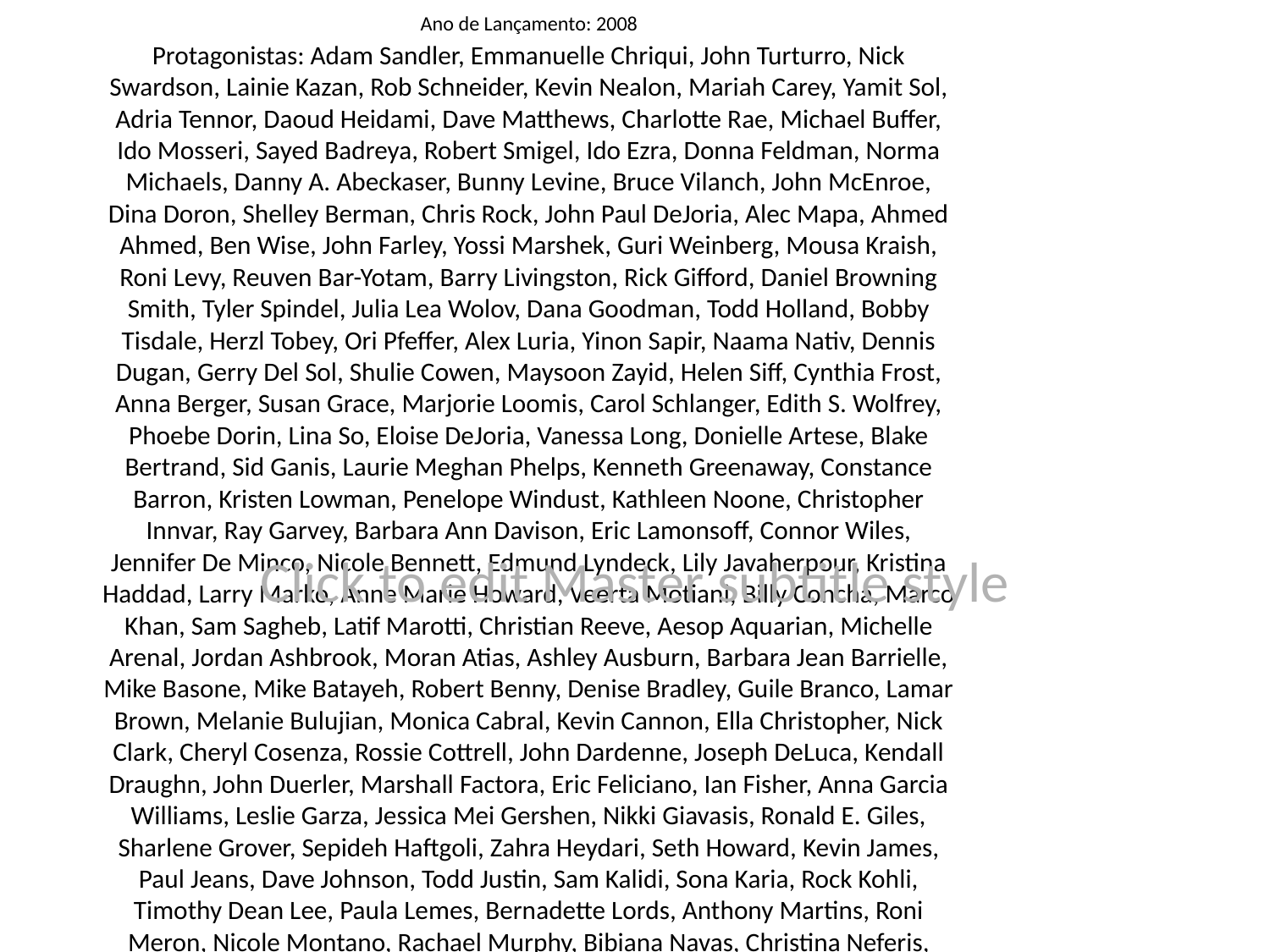

# Nome do filme: You Don't Mess with the Zohan
Realizador: Ronit Ravich-Boss
Ano de Lançamento: 2008
Protagonistas: Adam Sandler, Emmanuelle Chriqui, John Turturro, Nick Swardson, Lainie Kazan, Rob Schneider, Kevin Nealon, Mariah Carey, Yamit Sol, Adria Tennor, Daoud Heidami, Dave Matthews, Charlotte Rae, Michael Buffer, Ido Mosseri, Sayed Badreya, Robert Smigel, Ido Ezra, Donna Feldman, Norma Michaels, Danny A. Abeckaser, Bunny Levine, Bruce Vilanch, John McEnroe, Dina Doron, Shelley Berman, Chris Rock, John Paul DeJoria, Alec Mapa, Ahmed Ahmed, Ben Wise, John Farley, Yossi Marshek, Guri Weinberg, Mousa Kraish, Roni Levy, Reuven Bar-Yotam, Barry Livingston, Rick Gifford, Daniel Browning Smith, Tyler Spindel, Julia Lea Wolov, Dana Goodman, Todd Holland, Bobby Tisdale, Herzl Tobey, Ori Pfeffer, Alex Luria, Yinon Sapir, Naama Nativ, Dennis Dugan, Gerry Del Sol, Shulie Cowen, Maysoon Zayid, Helen Siff, Cynthia Frost, Anna Berger, Susan Grace, Marjorie Loomis, Carol Schlanger, Edith S. Wolfrey, Phoebe Dorin, Lina So, Eloise DeJoria, Vanessa Long, Donielle Artese, Blake Bertrand, Sid Ganis, Laurie Meghan Phelps, Kenneth Greenaway, Constance Barron, Kristen Lowman, Penelope Windust, Kathleen Noone, Christopher Innvar, Ray Garvey, Barbara Ann Davison, Eric Lamonsoff, Connor Wiles, Jennifer De Minco, Nicole Bennett, Edmund Lyndeck, Lily Javaherpour, Kristina Haddad, Larry Marko, Anne Marie Howard, Veerta Motiani, Billy Concha, Marco Khan, Sam Sagheb, Latif Marotti, Christian Reeve, Aesop Aquarian, Michelle Arenal, Jordan Ashbrook, Moran Atias, Ashley Ausburn, Barbara Jean Barrielle, Mike Basone, Mike Batayeh, Robert Benny, Denise Bradley, Guile Branco, Lamar Brown, Melanie Bulujian, Monica Cabral, Kevin Cannon, Ella Christopher, Nick Clark, Cheryl Cosenza, Rossie Cottrell, John Dardenne, Joseph DeLuca, Kendall Draughn, John Duerler, Marshall Factora, Eric Feliciano, Ian Fisher, Anna Garcia Williams, Leslie Garza, Jessica Mei Gershen, Nikki Giavasis, Ronald E. Giles, Sharlene Grover, Sepideh Haftgoli, Zahra Heydari, Seth Howard, Kevin James, Paul Jeans, Dave Johnson, Todd Justin, Sam Kalidi, Sona Karia, Rock Kohli, Timothy Dean Lee, Paula Lemes, Bernadette Lords, Anthony Martins, Roni Meron, Nicole Montano, Rachael Murphy, Bibiana Navas, Christina Neferis, Dianne Perry, Klavdia Ramnareine, Deborah Rombaut, Sandra Rosko, Rob Shapiro, Jhennah Sinclaire, Terrie Snell, Chris Spinelli, Arne Starr, Riley Thomas Stewart, Lee Stickler, Sarah Stringer, Christa Texeira, Keana Texeira, Seth Texeira, Sophie Texeira, Ryan Phillip Thomas, Gina Tleel, Uzimann, Kevin van Doorslaer, Dave Vij, Holly Weber, Molly Weiner, Joe Van Wie, Henry Winkler, Mark Winn, Saye Yabandeh, Julius Zagon, David Zahedian, Betty Murphy, George Takei
Click to edit Master subtitle style